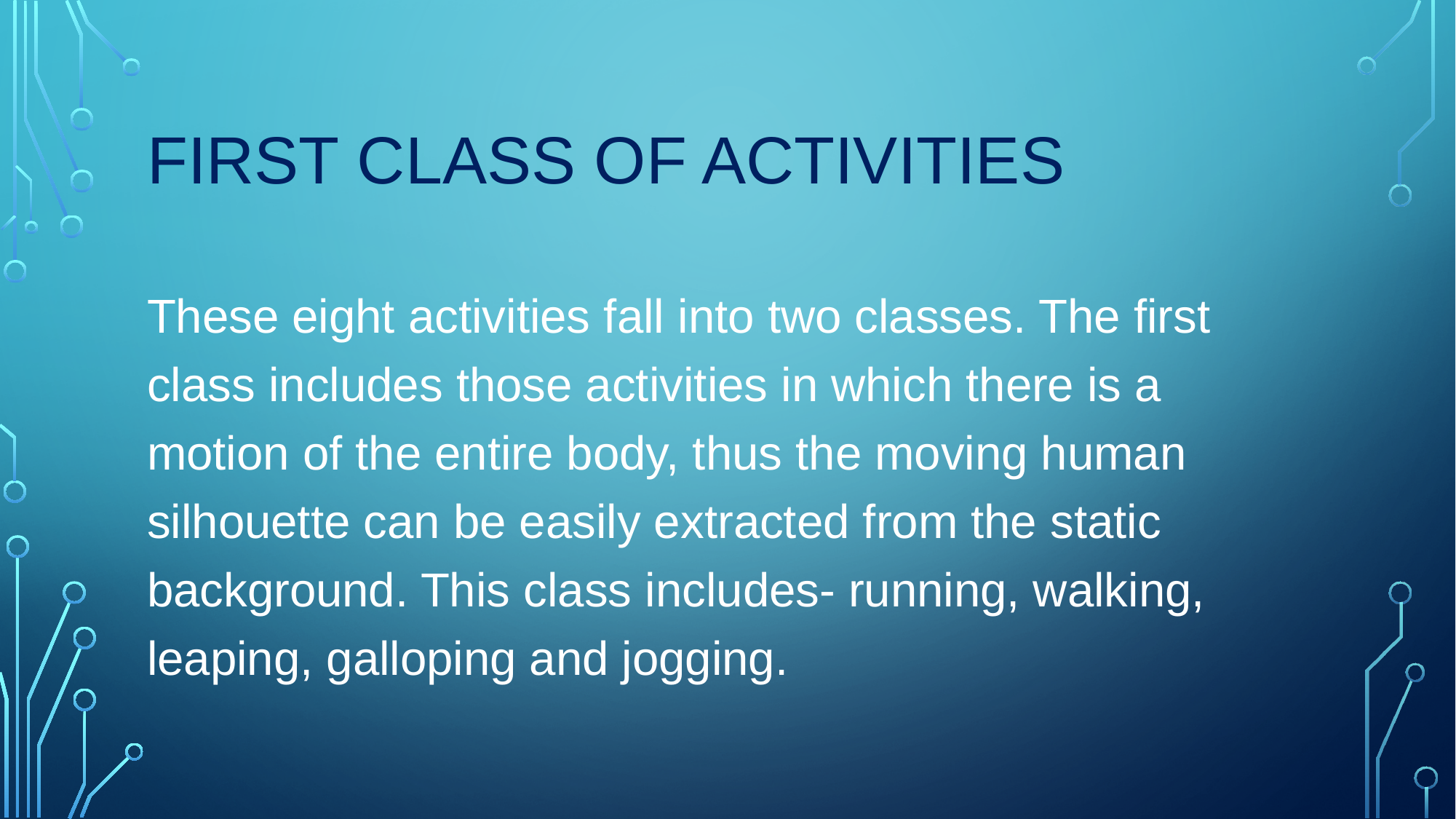

# FIRST CLASS OF ACTIVITIES
These eight activities fall into two classes. The first class includes those activities in which there is a motion of the entire body, thus the moving human silhouette can be easily extracted from the static background. This class includes- running, walking, leaping, galloping and jogging.